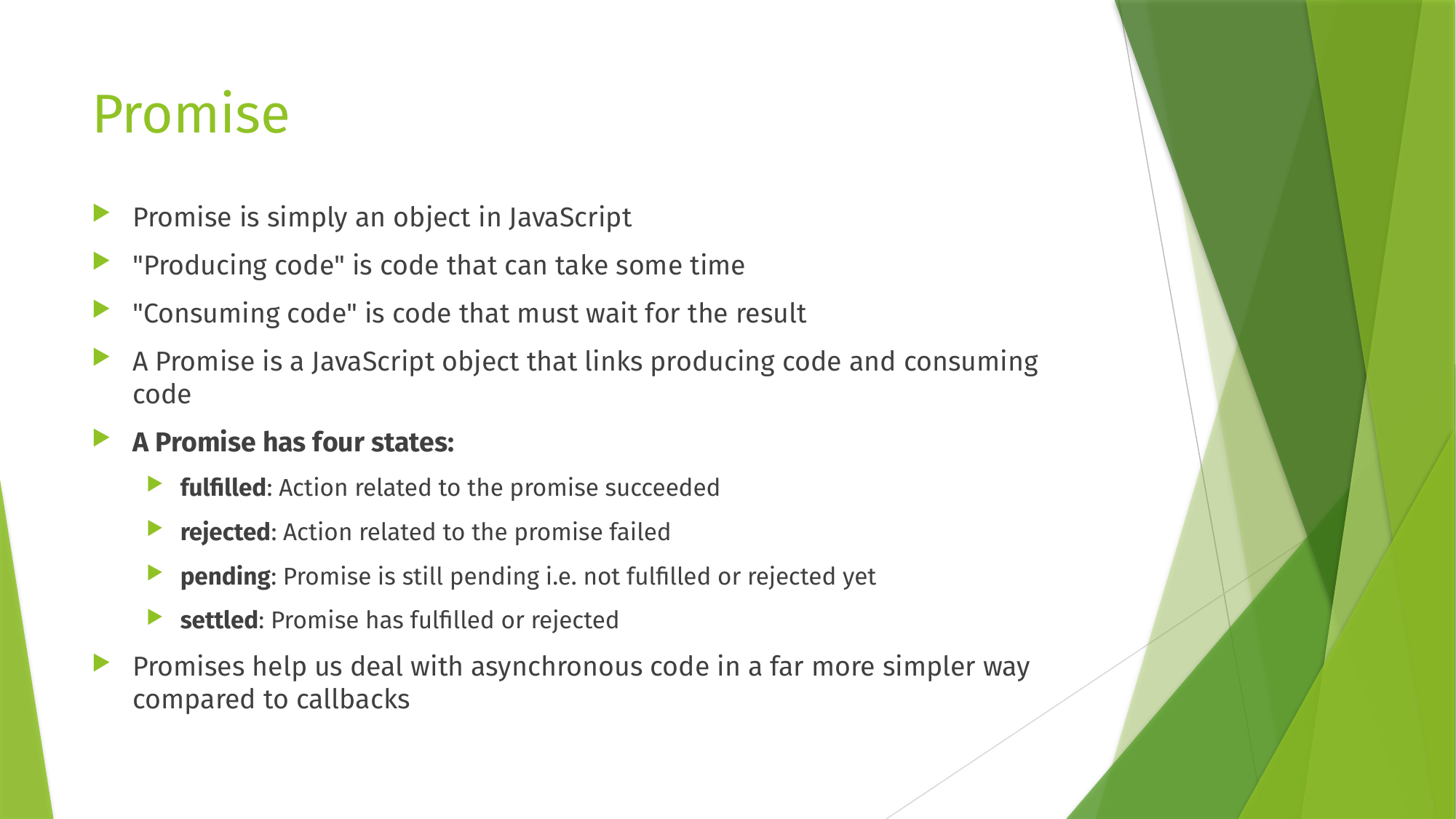

# Promise
Promise is simply an object in JavaScript
"Producing code" is code that can take some time
"Consuming code" is code that must wait for the result
A Promise is a JavaScript object that links producing code and consuming code
A Promise has four states:
fulfilled: Action related to the promise succeeded
rejected: Action related to the promise failed
pending: Promise is still pending i.e. not fulfilled or rejected yet
settled: Promise has fulfilled or rejected
Promises help us deal with asynchronous code in a far more simpler way compared to callbacks